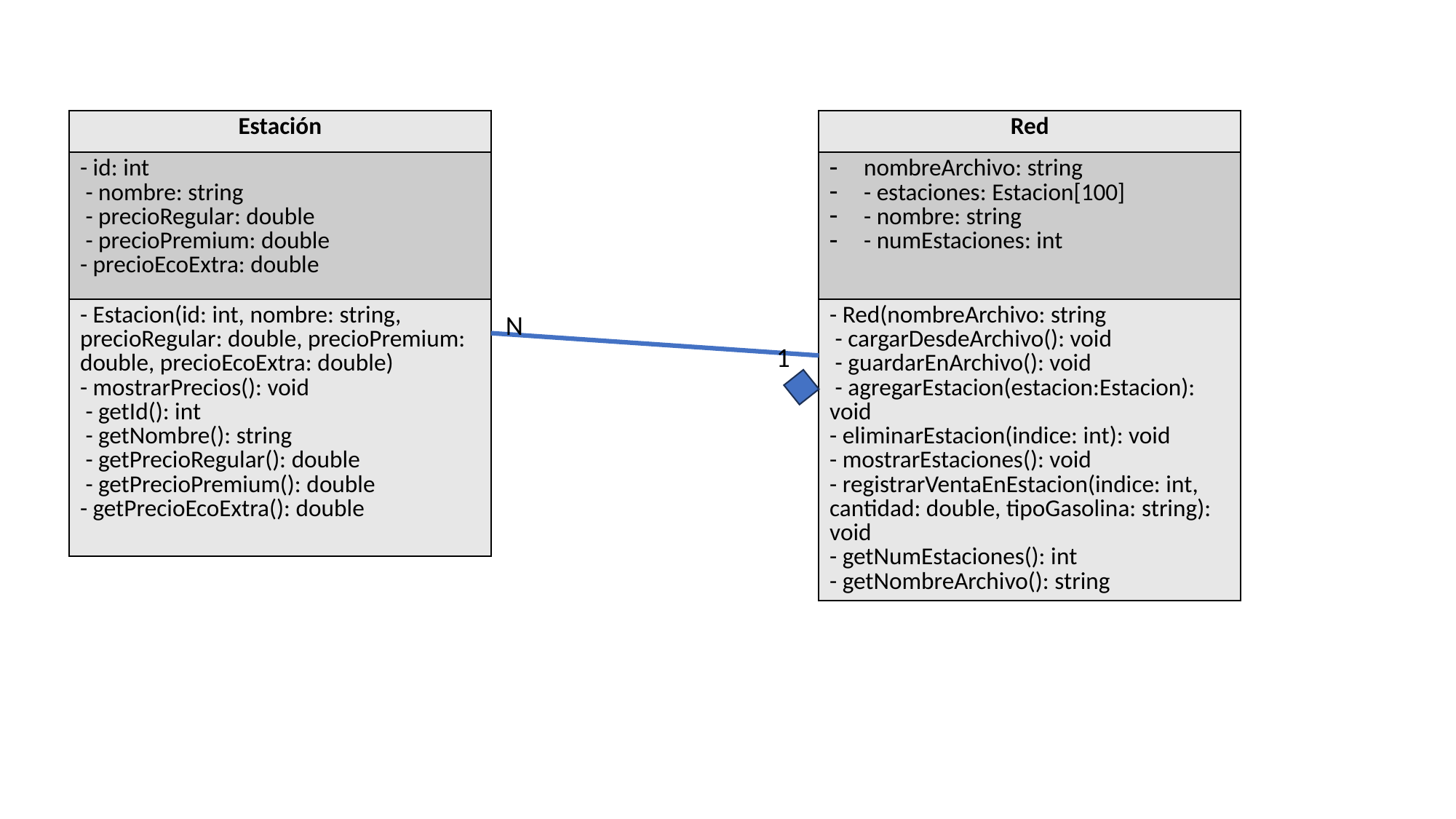

| Estación |
| --- |
| - id: int - nombre: string - precioRegular: double - precioPremium: double - precioEcoExtra: double |
| - Estacion(id: int, nombre: string, precioRegular: double, precioPremium: double, precioEcoExtra: double) - mostrarPrecios(): void - getId(): int - getNombre(): string - getPrecioRegular(): double - getPrecioPremium(): double - getPrecioEcoExtra(): double |
| Red |
| --- |
| nombreArchivo: string - estaciones: Estacion[100] - nombre: string - numEstaciones: int |
| - Red(nombreArchivo: string - cargarDesdeArchivo(): void - guardarEnArchivo(): void - agregarEstacion(estacion:Estacion): void - eliminarEstacion(indice: int): void - mostrarEstaciones(): void - registrarVentaEnEstacion(indice: int, cantidad: double, tipoGasolina: string): void - getNumEstaciones(): int - getNombreArchivo(): string |
N
1